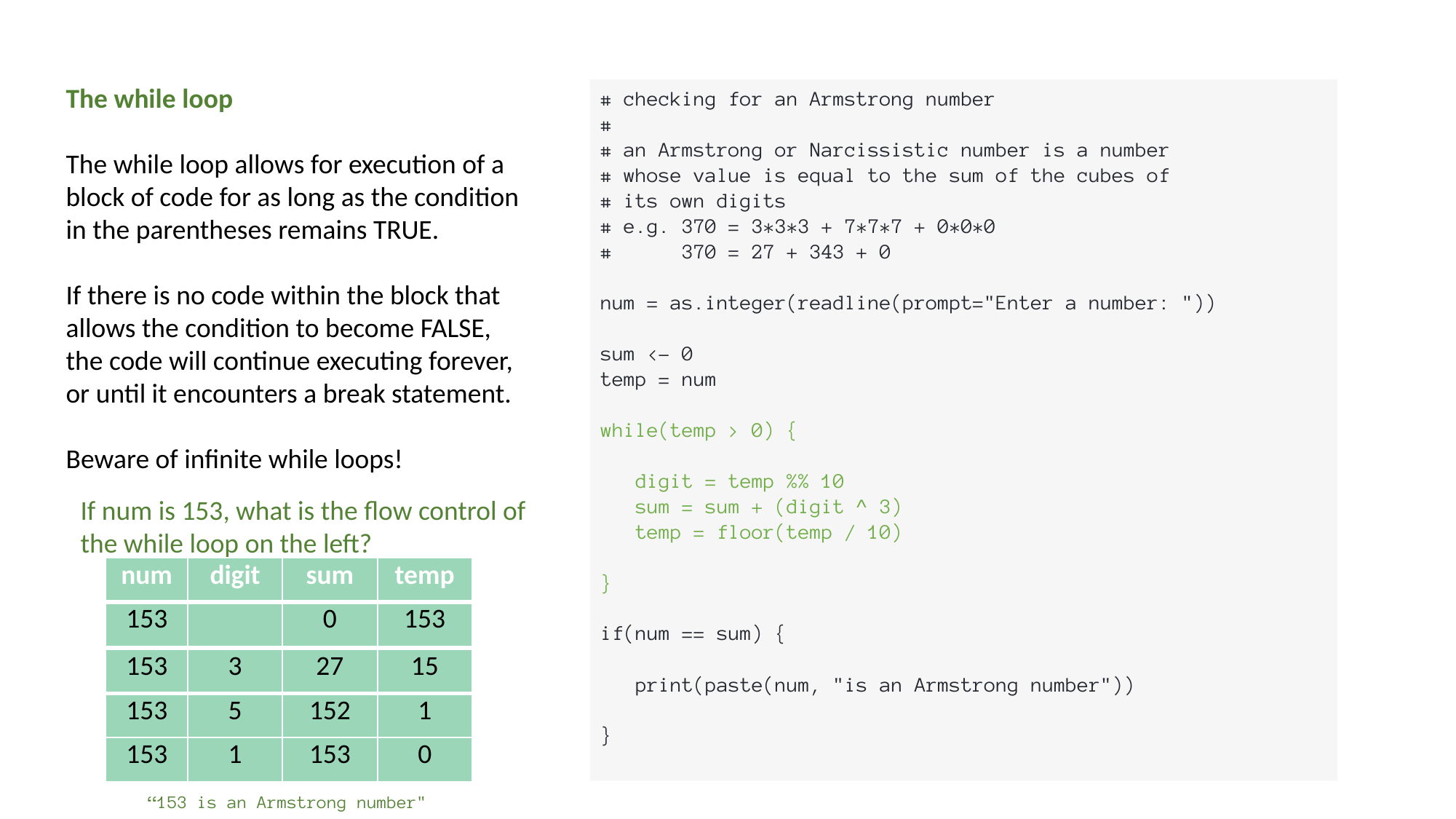

The while loop

The while loop allows for execution of a block of code for as long as the condition in the parentheses remains TRUE.

If there is no code within the block that allows the condition to become FALSE, the code will continue executing forever, or until it encounters a break statement.

Beware of infinite while loops!
# checking for an Armstrong number
#
# an Armstrong or Narcissistic number is a number
# whose value is equal to the sum of the cubes of
# its own digits
# e.g. 370 = 3*3*3 + 7*7*7 + 0*0*0
#      370 = 27 + 343 + 0

num = as.integer(readline(prompt="Enter a number: "))

sum <- 0
temp = num

while(temp > 0) {

   digit = temp %% 10
   sum = sum + (digit ^ 3)
   temp = floor(temp / 10)

}

if(num == sum) {

   print(paste(num, "is an Armstrong number"))

}
If num is 153, what is the flow control of the while loop on the left?
| num | digit | sum | temp |
| --- | --- | --- | --- |
| 153 |  | 0 | 153 |
| 153 | 3 | 27 | 15 |
| --- | --- | --- | --- |
| 153 | 5 | 152 | 1 |
| 153 | 1 | 153 | 0 |
“153 is an Armstrong number"